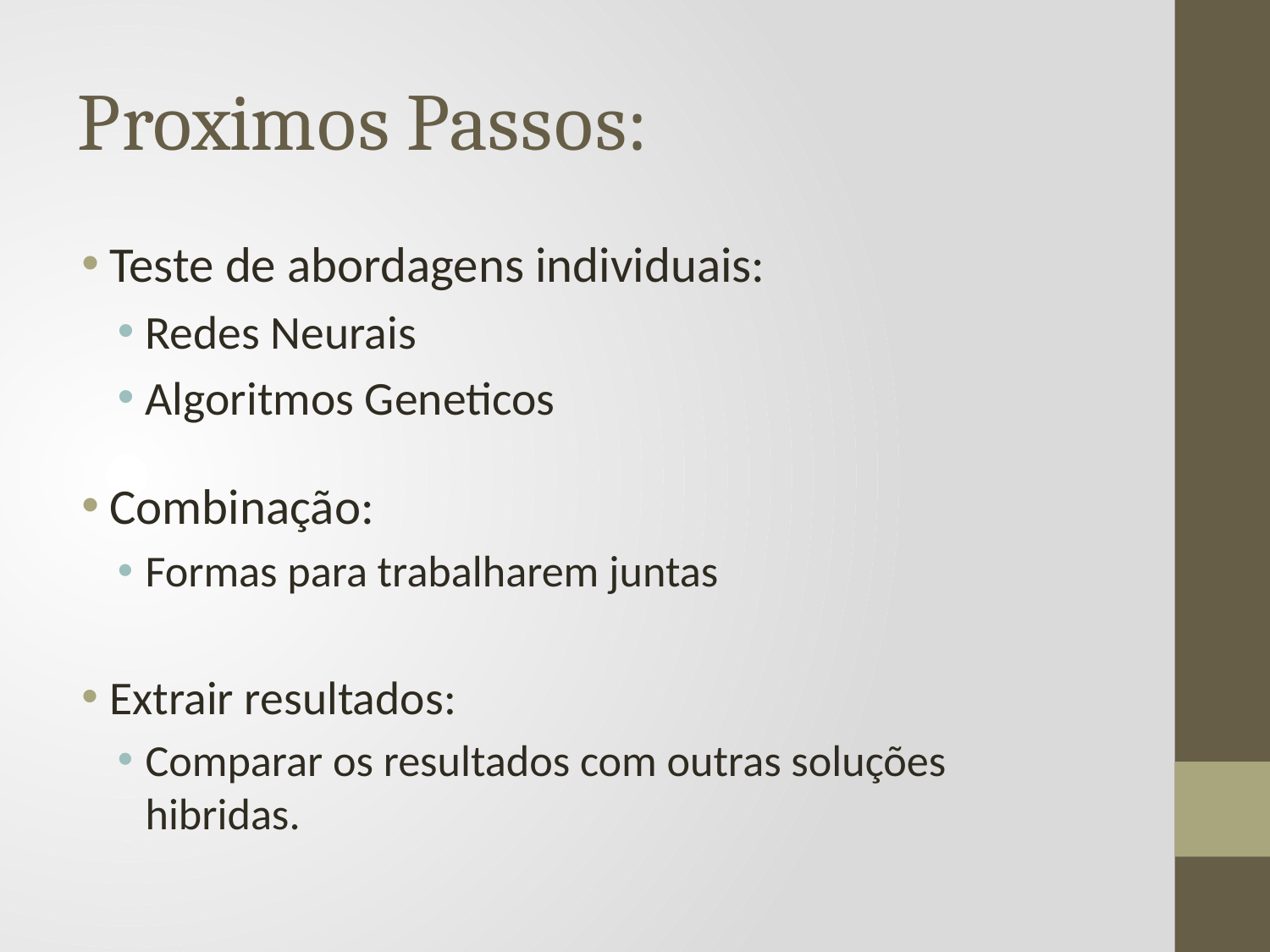

# Proximos Passos:

Teste de abordagens individuais:
Redes Neurais
Algoritmos Geneticos

Combinação:
Formas para trabalharem juntas

Extrair resultados:
Comparar os resultados com outras soluções hibridas.